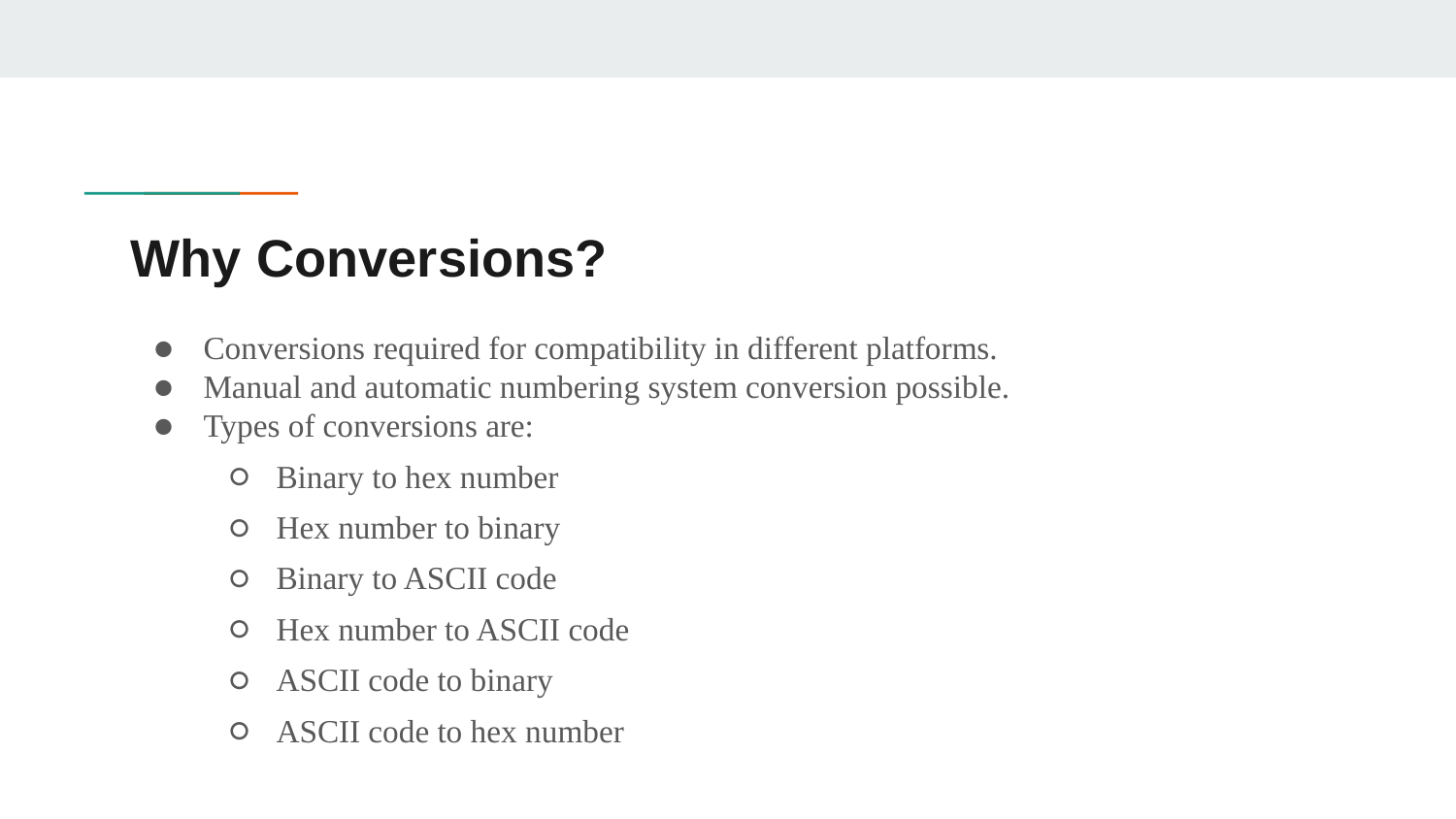

# Why Conversions?
Conversions required for compatibility in different platforms.
Manual and automatic numbering system conversion possible.
Types of conversions are:
Binary to hex number
Hex number to binary
Binary to ASCII code
Hex number to ASCII code
ASCII code to binary
ASCII code to hex number